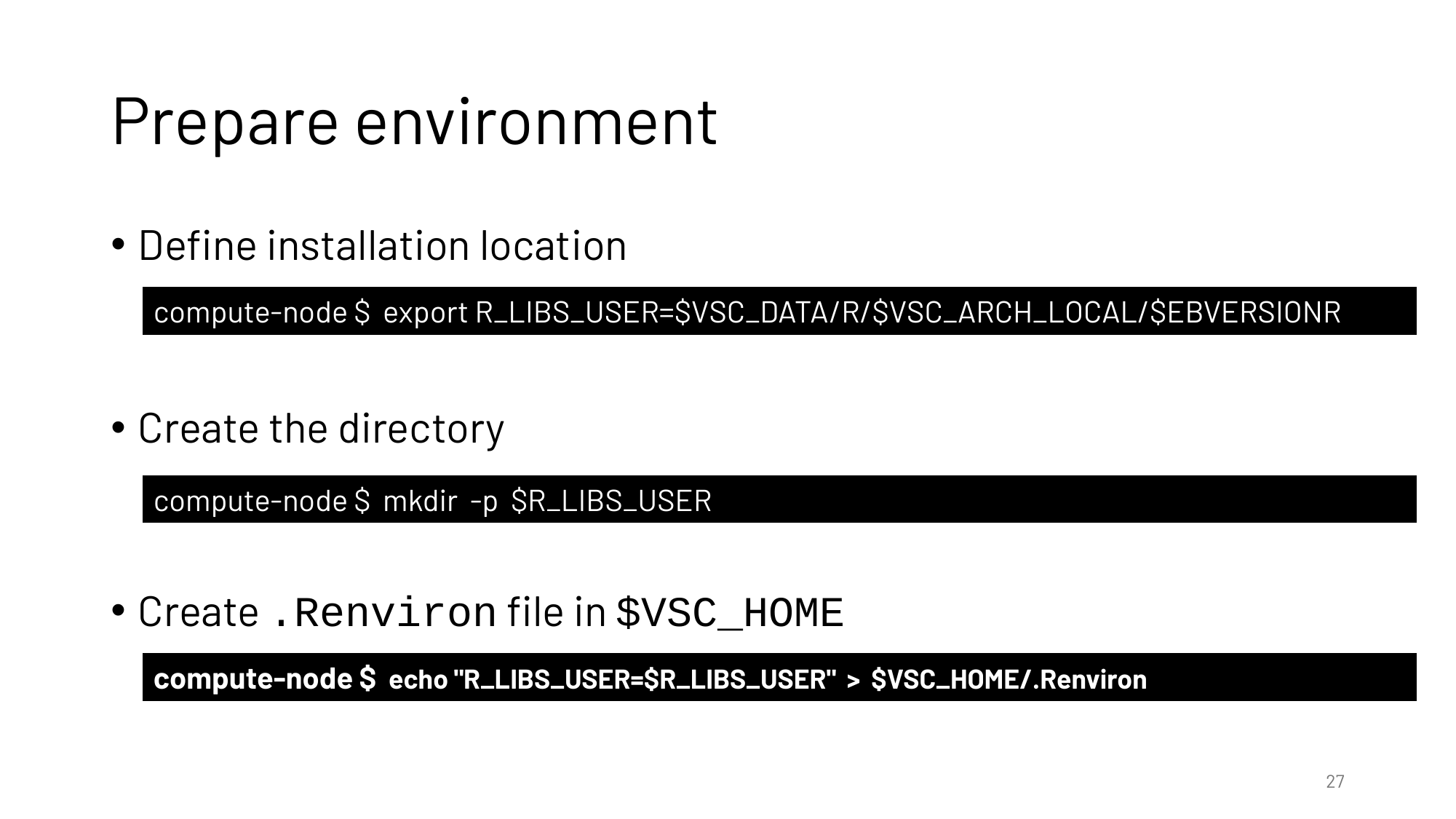

# Prepare environment
Define installation location

Create the directory

Create .Renviron file in $VSC_HOME
compute-node $  export R_LIBS_USER=$VSC_DATA/R/$VSC_ARCH_LOCAL/$EBVERSIONR
compute-node $  mkdir  -p  $R_LIBS_USER
compute-node $  echo "R_LIBS_USER=$R_LIBS_USER"  >  $VSC_HOME/.Renviron
27